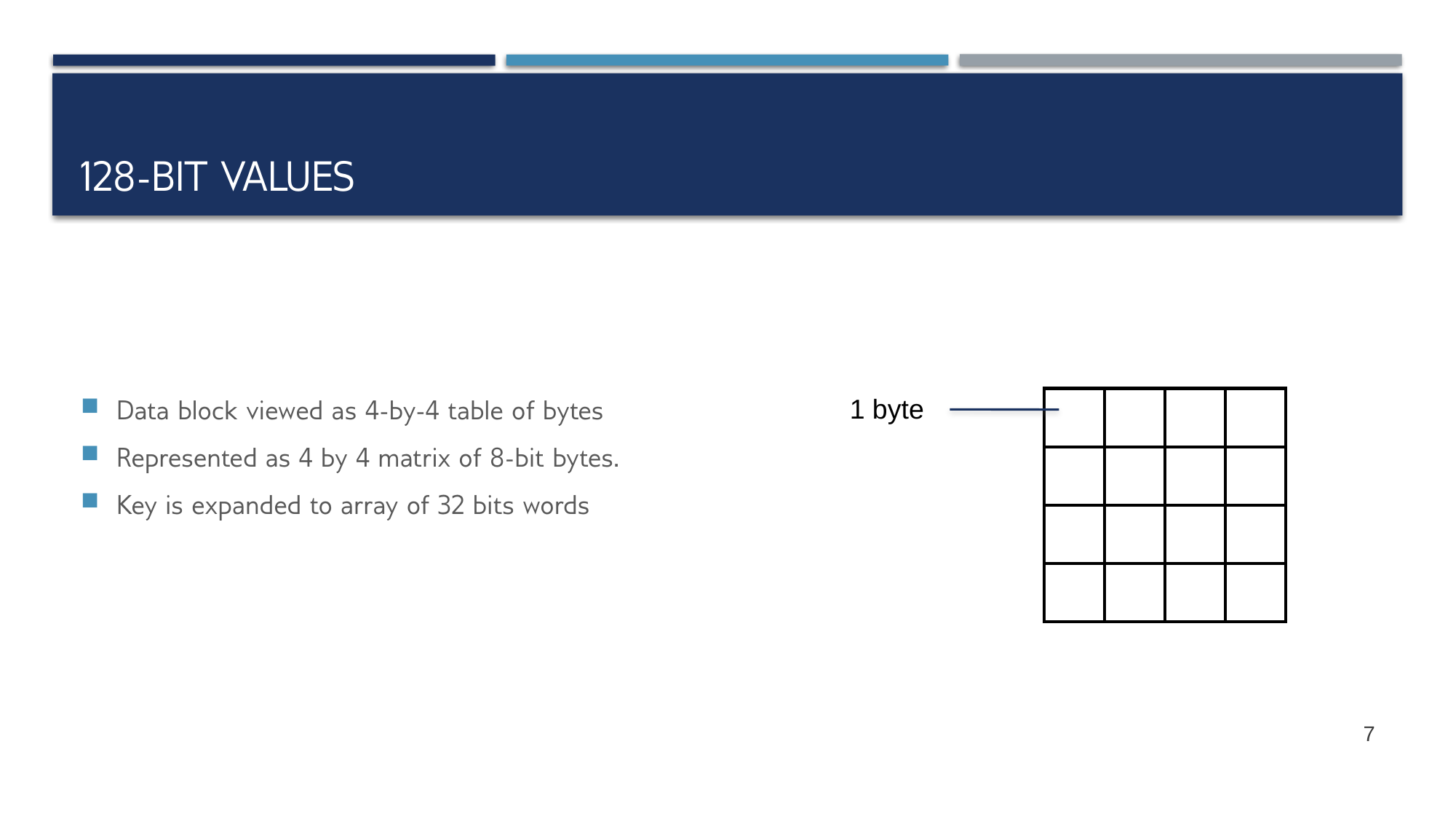

# 128-bit values
Data block viewed as 4-by-4 table of bytes
Represented as 4 by 4 matrix of 8-bit bytes.
Key is expanded to array of 32 bits words

1 byte

7